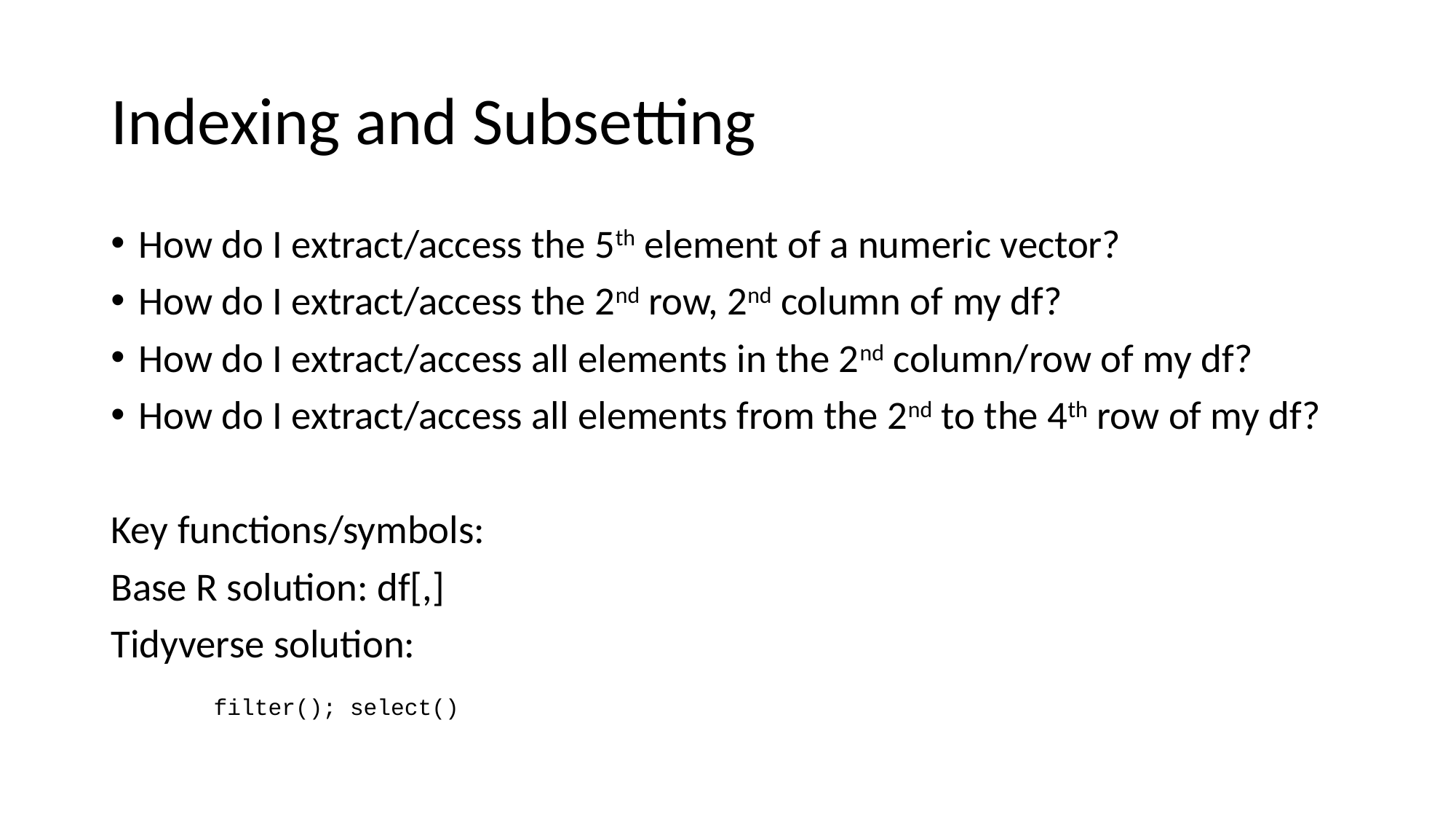

# Indexing and Subsetting
How do I extract/access the 5th element of a numeric vector?
How do I extract/access the 2nd row, 2nd column of my df?
How do I extract/access all elements in the 2nd column/row of my df?
How do I extract/access all elements from the 2nd to the 4th row of my df?

Key functions/symbols:
Base R solution: df[,]
Tidyverse solution:
	filter(); select()